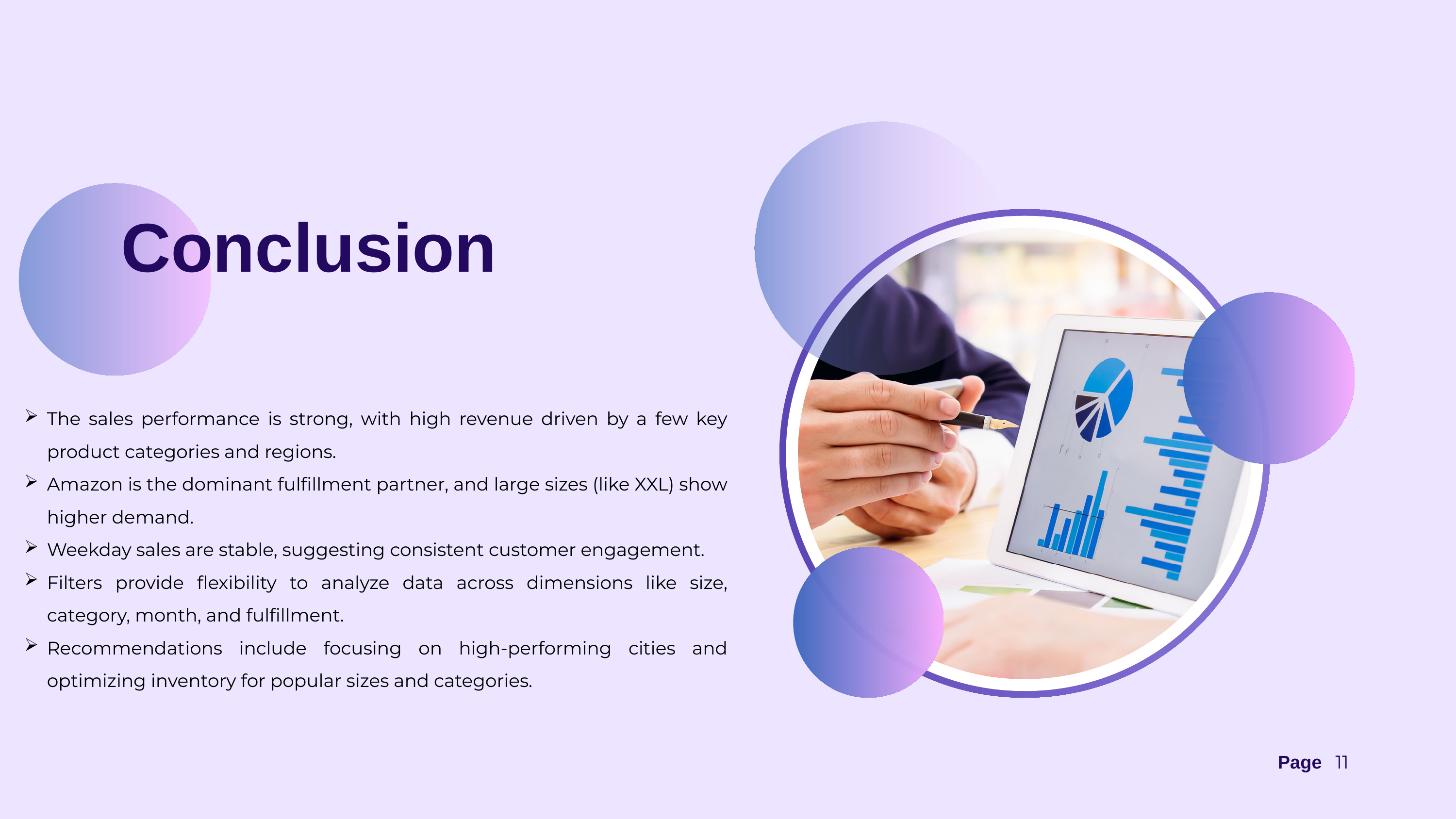

Conclusion

The sales performance is strong, with high revenue driven by a few key product categories and regions.
Amazon is the dominant fulfillment partner, and large sizes (like XXL) show higher demand.
Weekday sales are stable, suggesting consistent customer engagement.
Filters provide flexibility to analyze data across dimensions like size, category, month, and fulfillment.
Recommendations include focusing on high-performing cities and optimizing inventory for popular sizes and categories.

Page
11